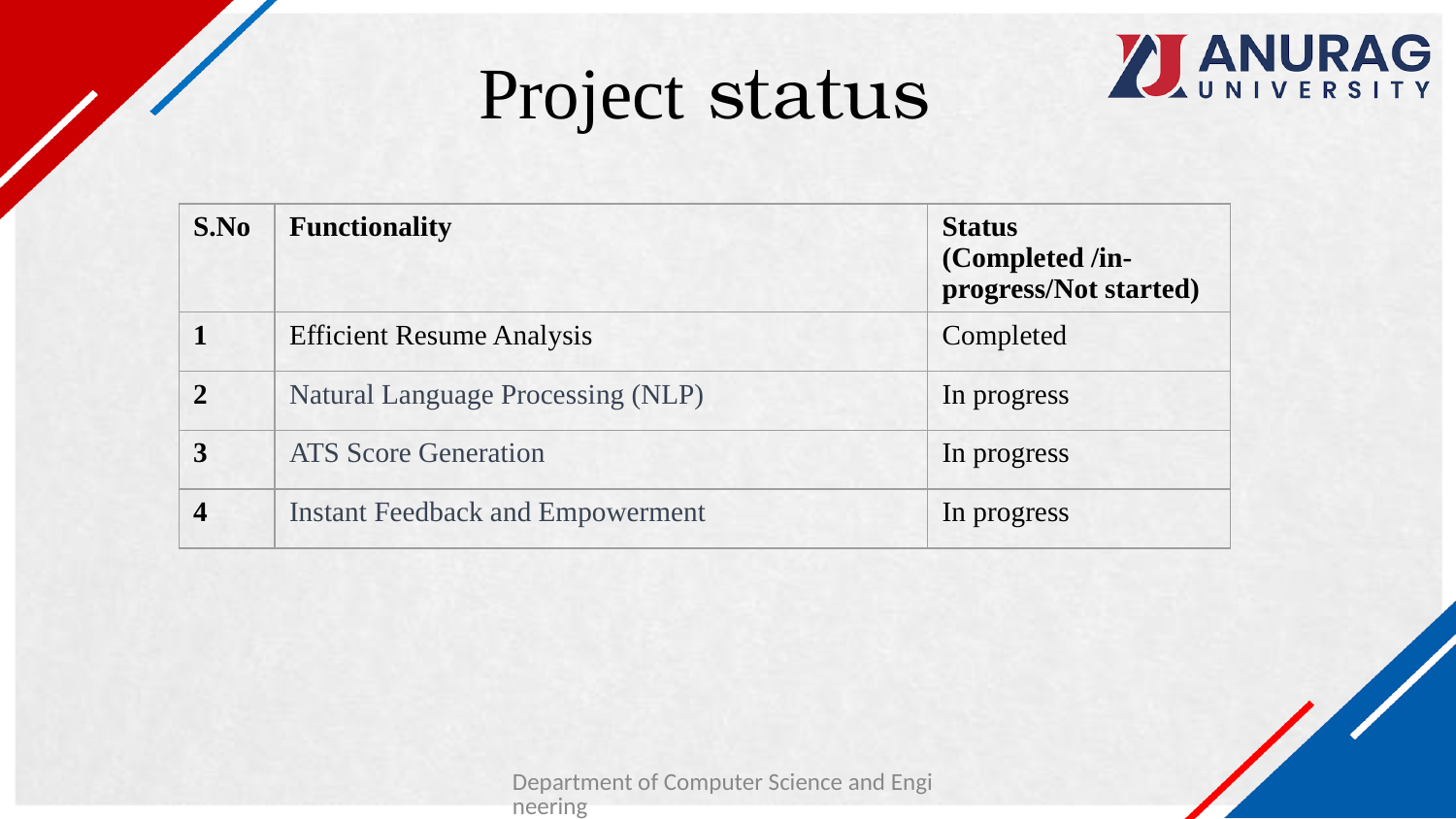

# Project status
| S.No | Functionality | Status (Completed /in-progress/Not started) |
| --- | --- | --- |
| 1 | Efficient Resume Analysis | Completed |
| 2 | Natural Language Processing (NLP) | In progress |
| 3 | ATS Score Generation | In progress |
| 4 | Instant Feedback and Empowerment | In progress |

Department of Computer Science and Engineering
8